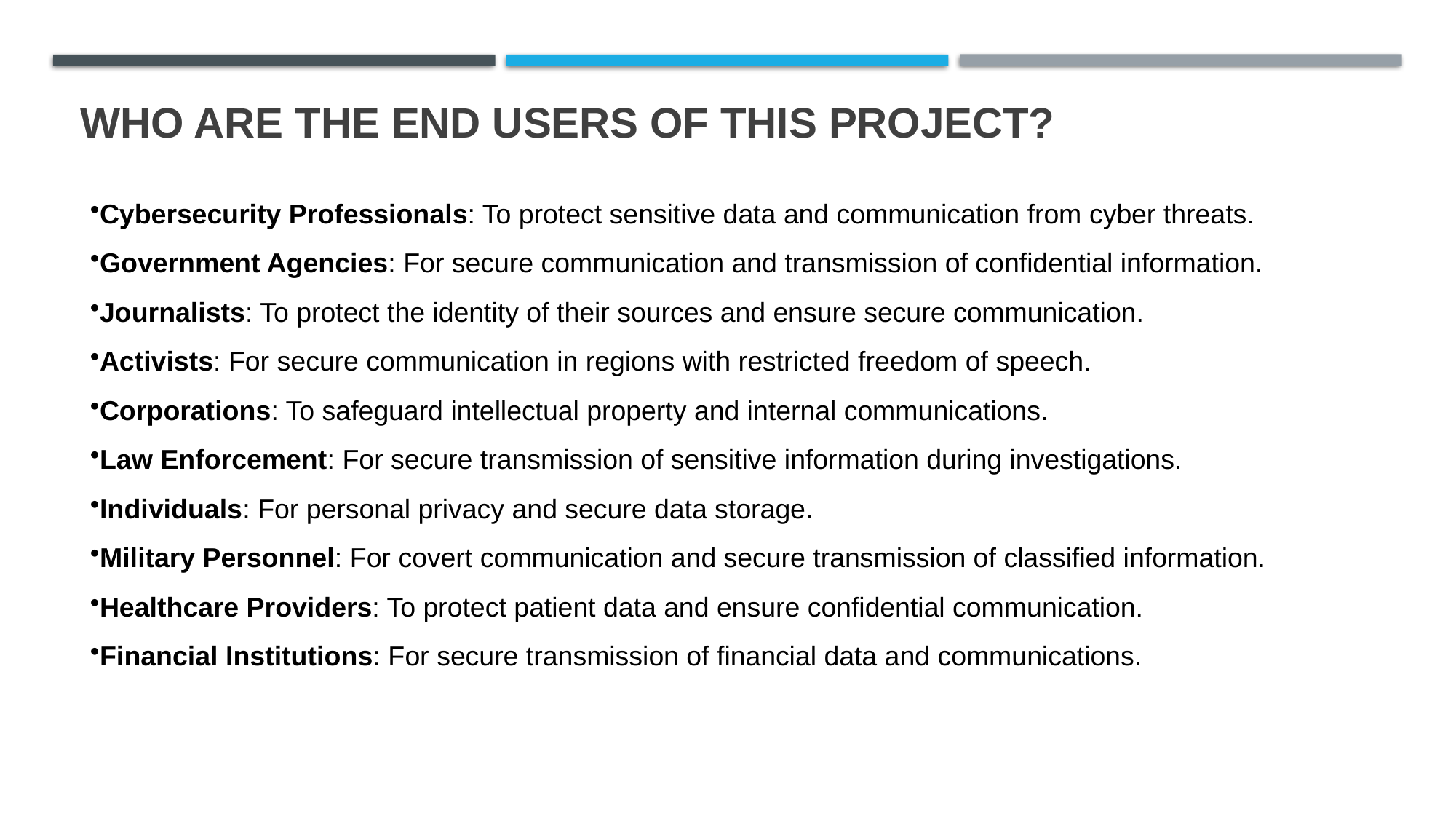

# WHO ARE THE END USERS of this project?
Cybersecurity Professionals: To protect sensitive data and communication from cyber threats.
Government Agencies: For secure communication and transmission of confidential information.
Journalists: To protect the identity of their sources and ensure secure communication.
Activists: For secure communication in regions with restricted freedom of speech.
Corporations: To safeguard intellectual property and internal communications.
Law Enforcement: For secure transmission of sensitive information during investigations.
Individuals: For personal privacy and secure data storage.
Military Personnel: For covert communication and secure transmission of classified information.
Healthcare Providers: To protect patient data and ensure confidential communication.
Financial Institutions: For secure transmission of financial data and communications.